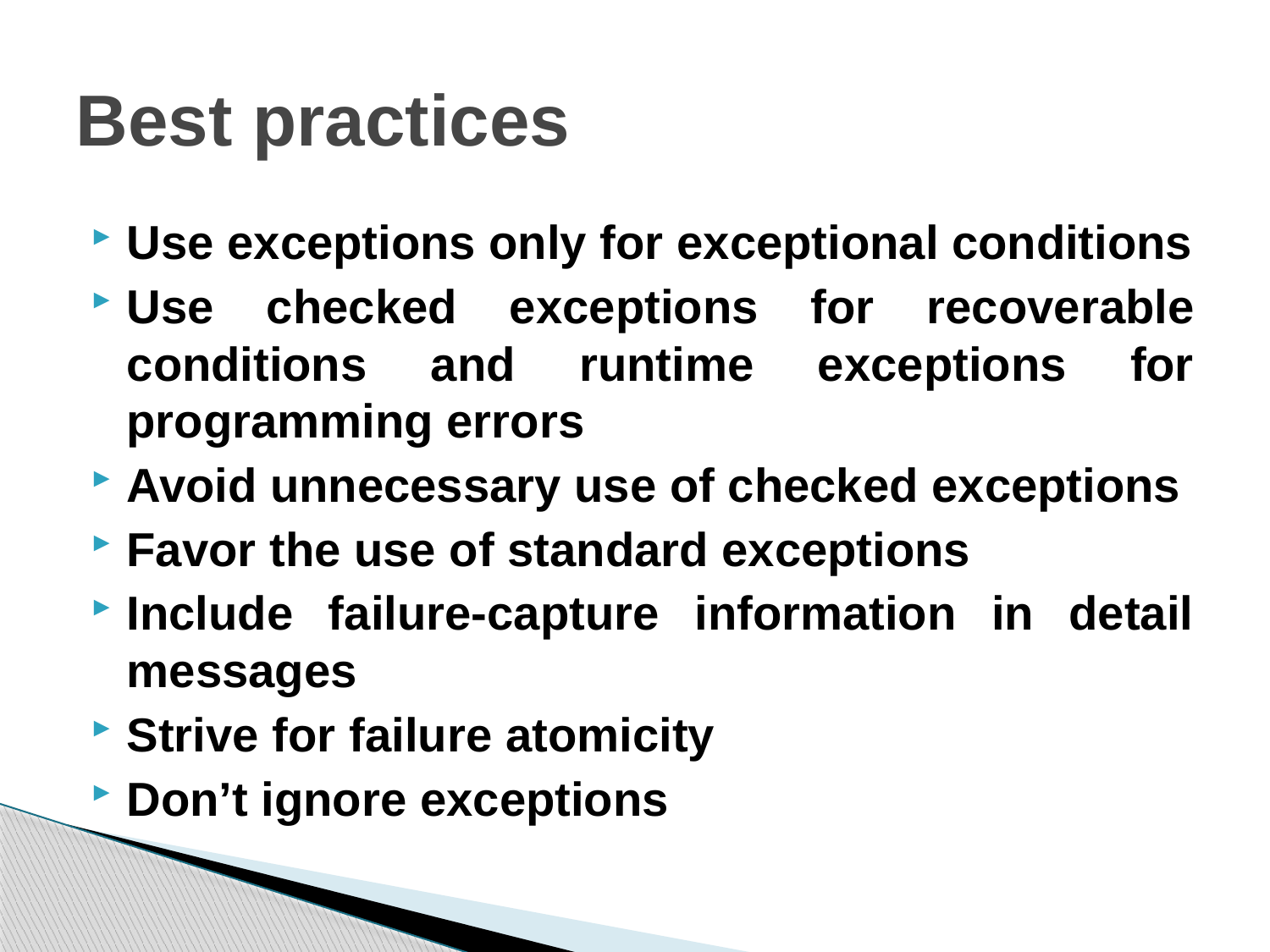

# Best practices
Use exceptions only for exceptional conditions
Use checked exceptions for recoverable conditions and runtime exceptions for programming errors
Avoid unnecessary use of checked exceptions
Favor the use of standard exceptions
Include failure-capture information in detail messages
Strive for failure atomicity
Don’t ignore exceptions